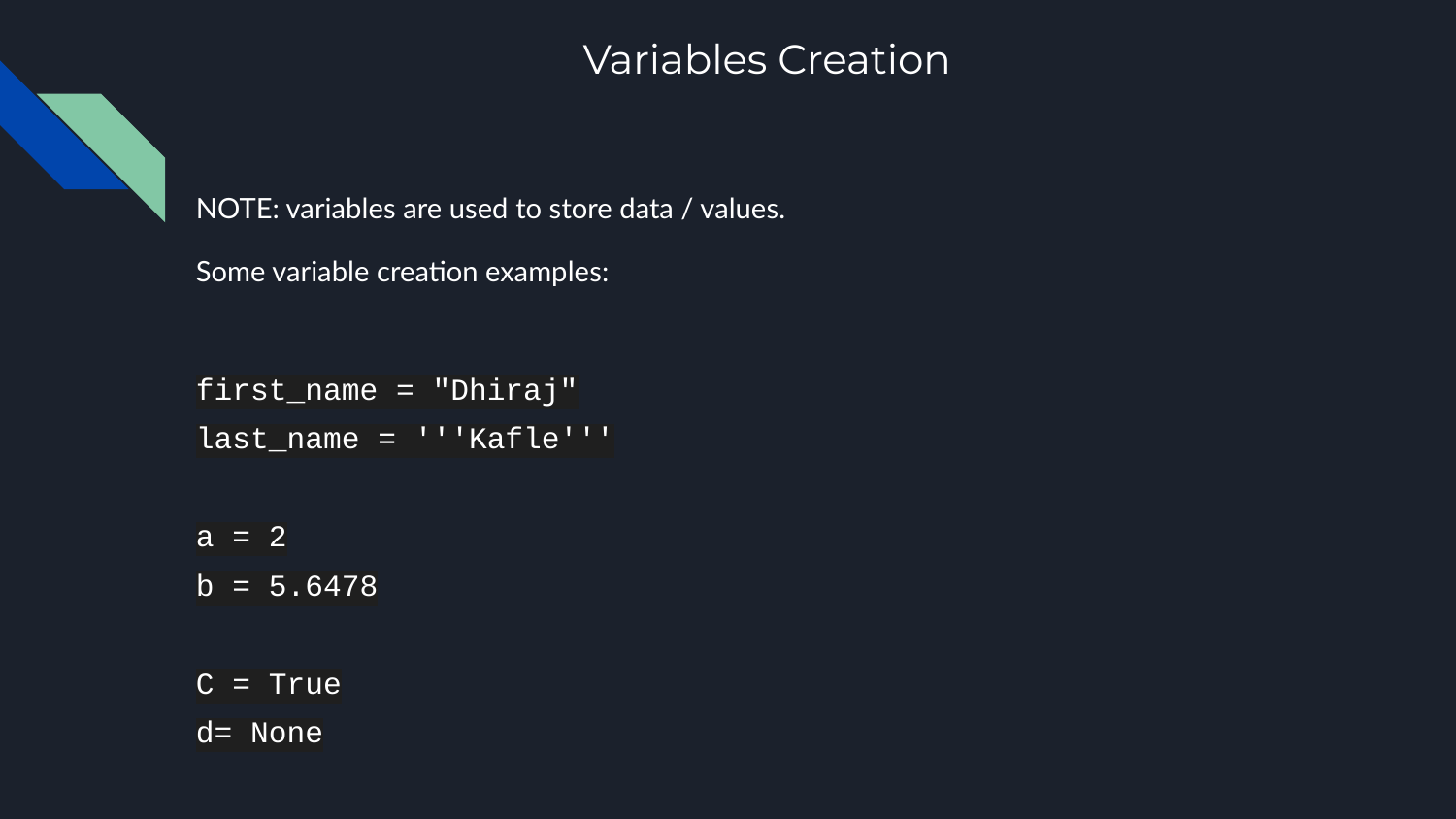

# Variables Creation

NOTE: variables are used to store data / values.
Some variable creation examples:

first_name = "Dhiraj"
last_name = '''Kafle'''

a = 2
b = 5.6478

C = True
d= None